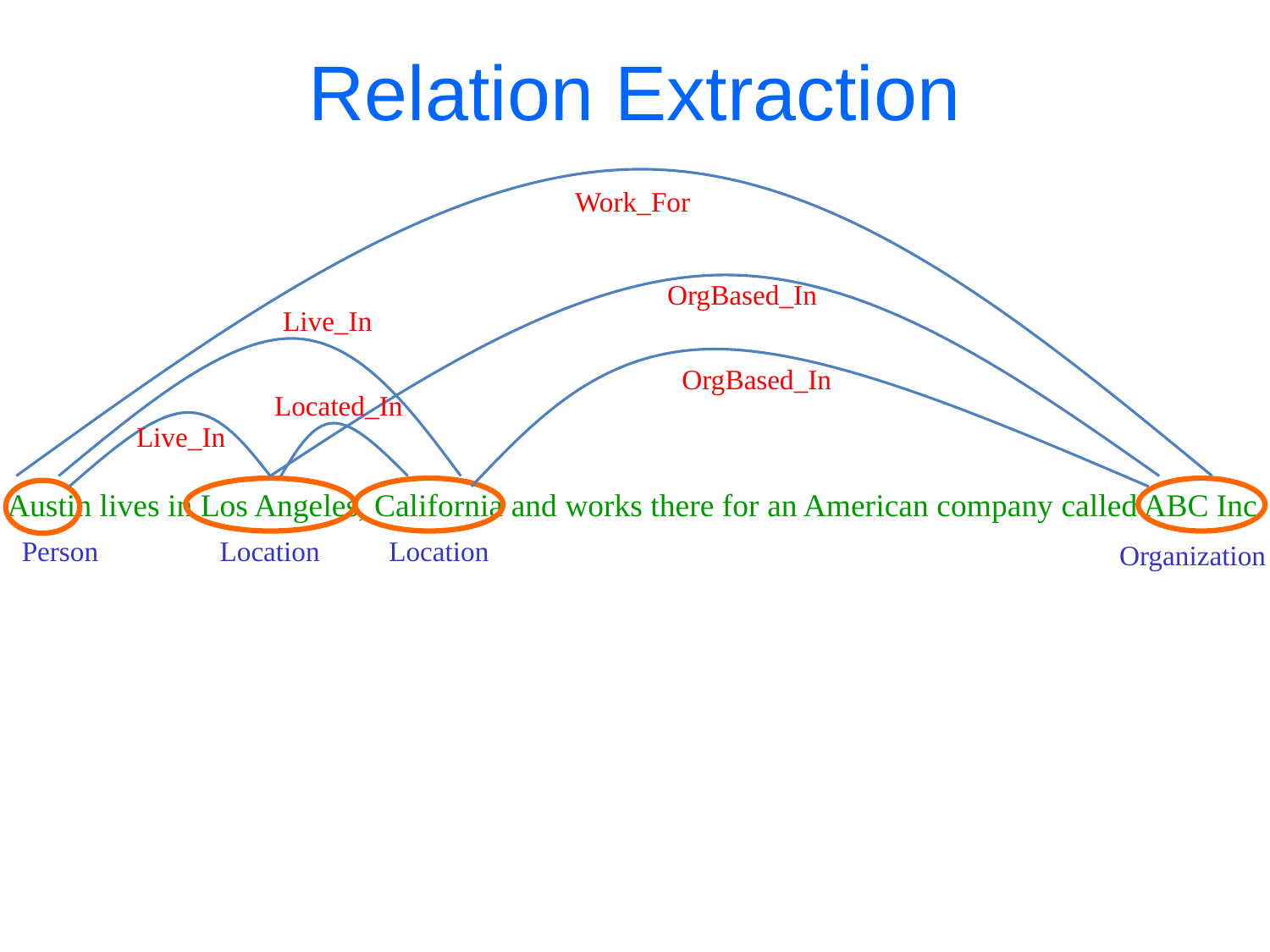

# Relation Extraction

Work_For
OrgBased_In

Live_In

OrgBased_In

Located_In

Live_In

Austin lives in Los Angeles, California and works there for an American company called ABC Inc.

Person
Location
Location
Organization